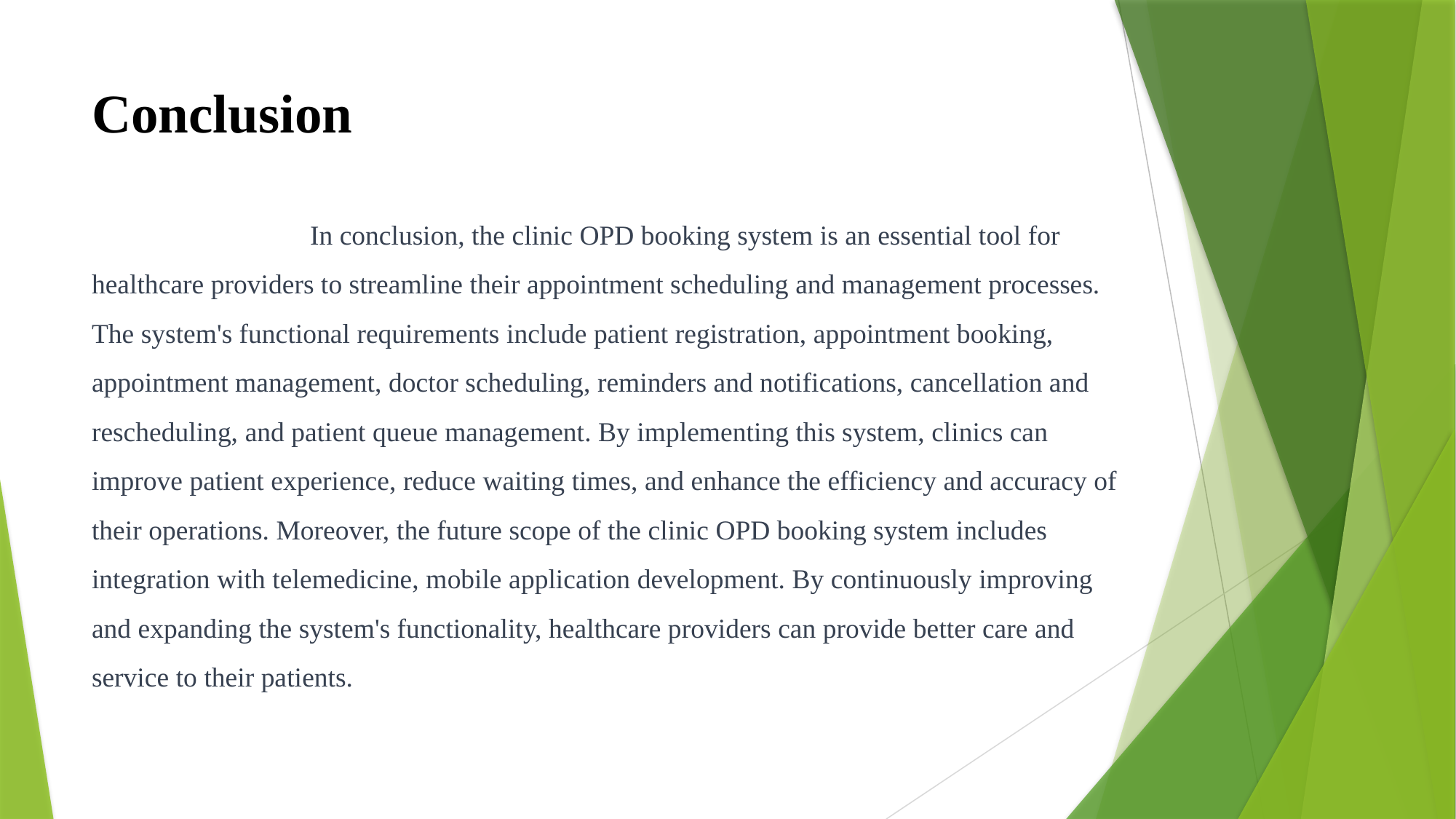

# Conclusion
		In conclusion, the clinic OPD booking system is an essential tool for healthcare providers to streamline their appointment scheduling and management processes. The system's functional requirements include patient registration, appointment booking, appointment management, doctor scheduling, reminders and notifications, cancellation and rescheduling, and patient queue management. By implementing this system, clinics can improve patient experience, reduce waiting times, and enhance the efficiency and accuracy of their operations. Moreover, the future scope of the clinic OPD booking system includes integration with telemedicine, mobile application development. By continuously improving and expanding the system's functionality, healthcare providers can provide better care and service to their patients.